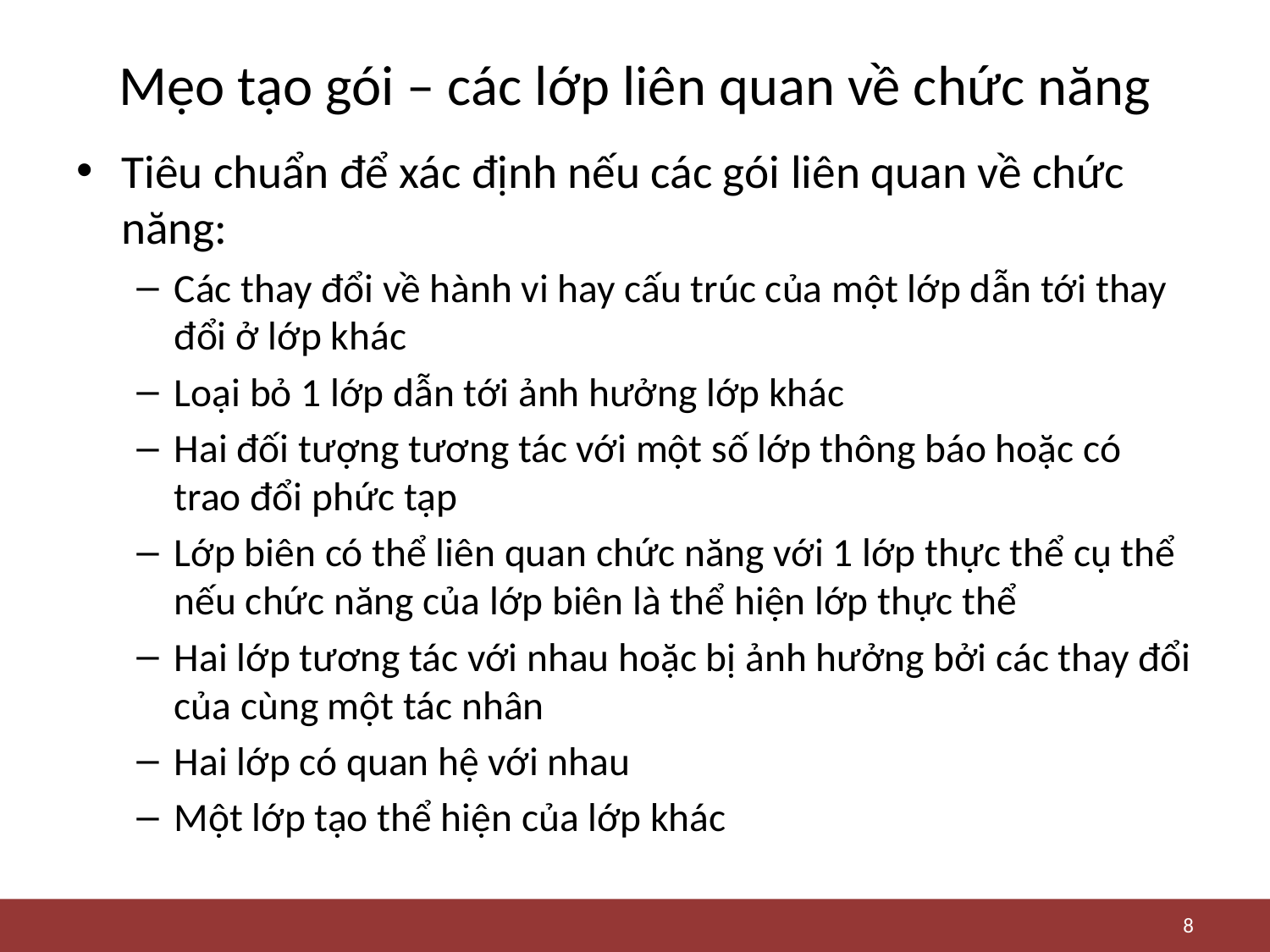

# Mẹo tạo gói – các lớp liên quan về chức năng
Tiêu chuẩn để xác định nếu các gói liên quan về chức năng:
Các thay đổi về hành vi hay cấu trúc của một lớp dẫn tới thay đổi ở lớp khác
Loại bỏ 1 lớp dẫn tới ảnh hưởng lớp khác
Hai đối tượng tương tác với một số lớp thông báo hoặc có trao đổi phức tạp
Lớp biên có thể liên quan chức năng với 1 lớp thực thể cụ thể nếu chức năng của lớp biên là thể hiện lớp thực thể
Hai lớp tương tác với nhau hoặc bị ảnh hưởng bởi các thay đổi của cùng một tác nhân
Hai lớp có quan hệ với nhau
Một lớp tạo thể hiện của lớp khác

8